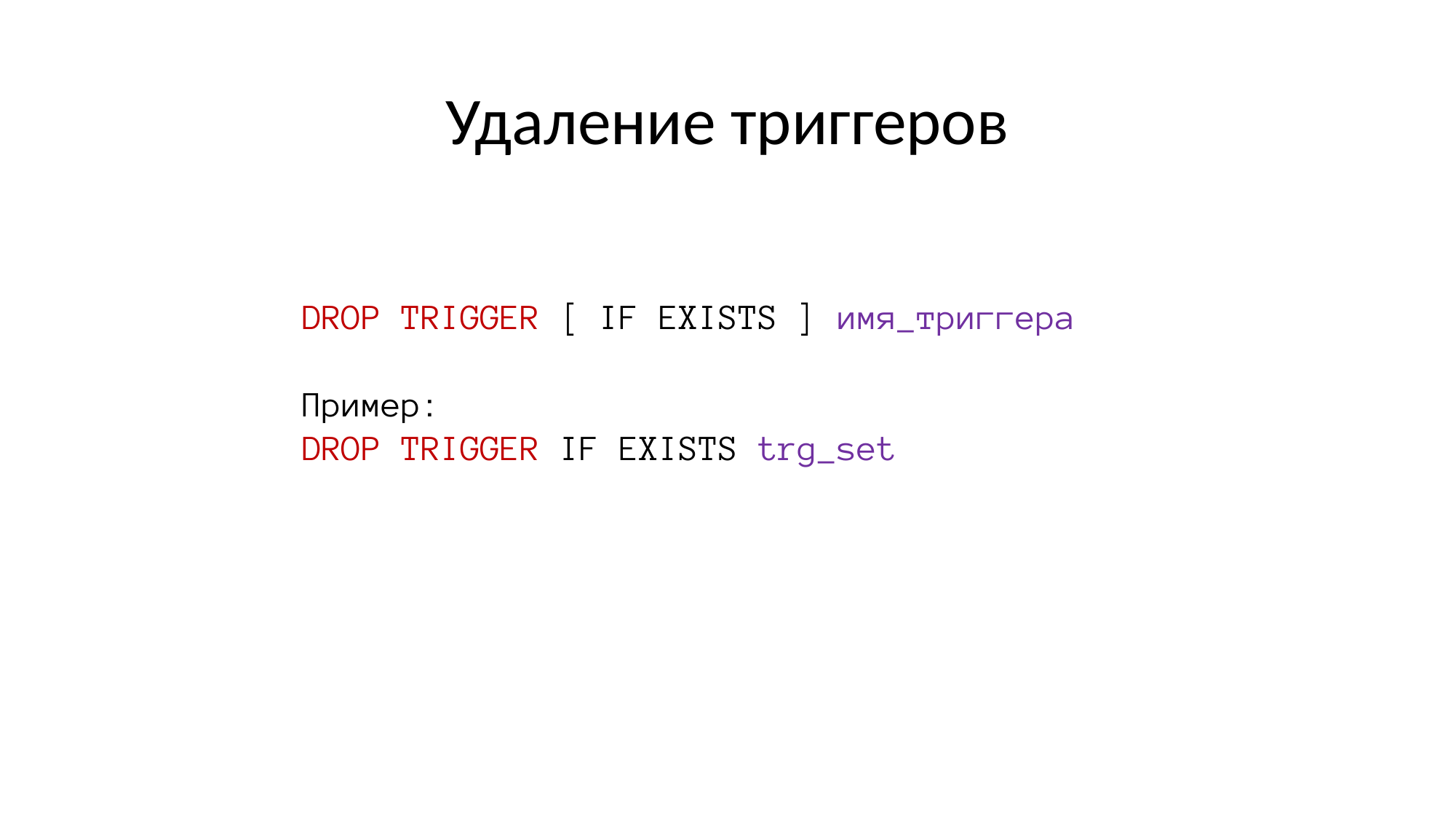

# Удаление триггеров
DROP TRIGGER [ IF EXISTS ] имя_триггера
Пример:
DROP TRIGGER IF EXISTS trg_set